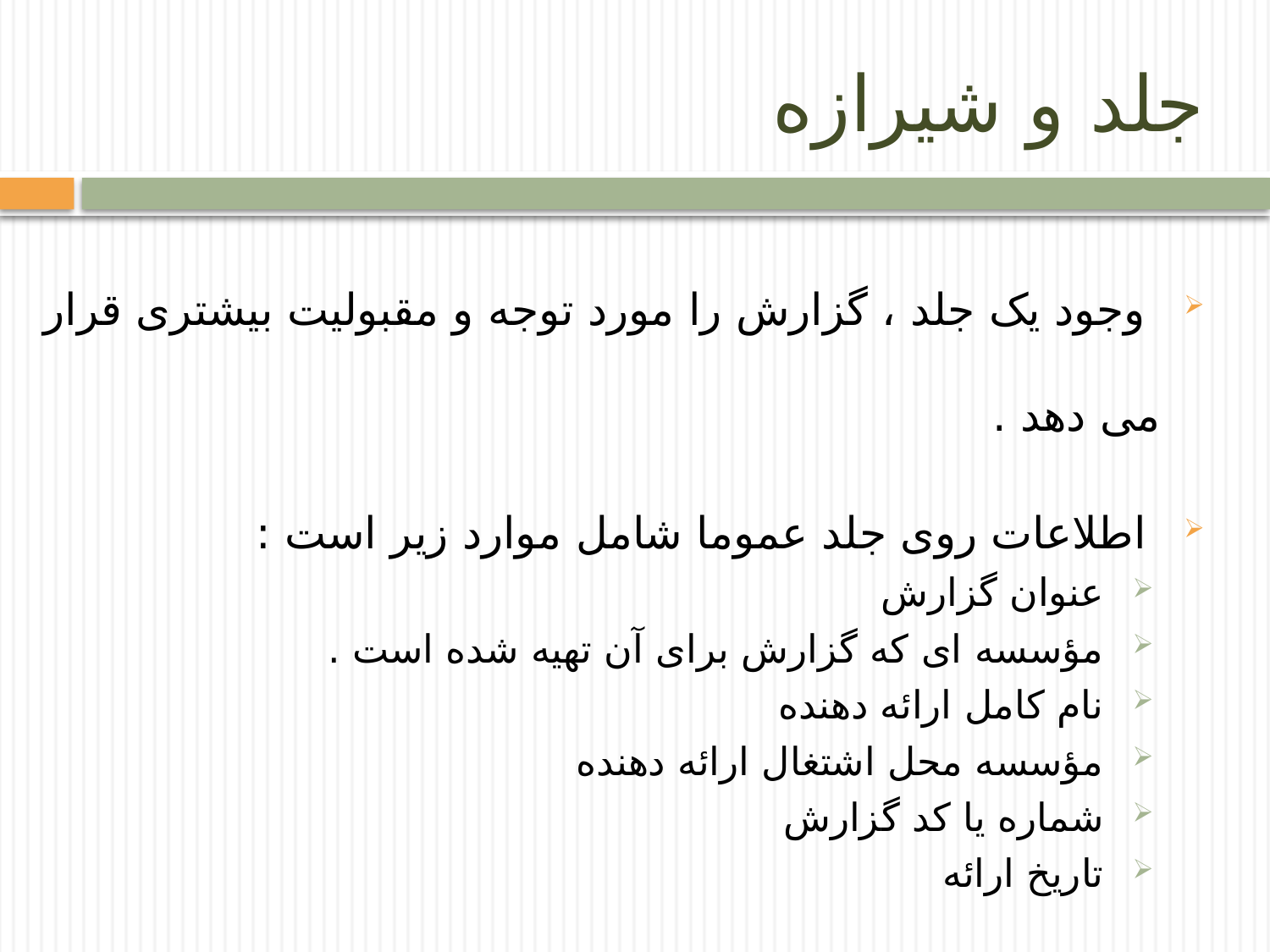

# جلد و شیرازه
 وجود یک جلد ، گزارش را مورد توجه و مقبولیت بیشتری قرار می دهد .
 اطلاعات روی جلد عموما شامل موارد زیر است :
 عنوان گزارش
 مؤسسه ای که گزارش برای آن تهیه شده است .
 نام کامل ارائه دهنده
 مؤسسه محل اشتغال ارائه دهنده
 شماره یا کد گزارش
 تاریخ ارائه